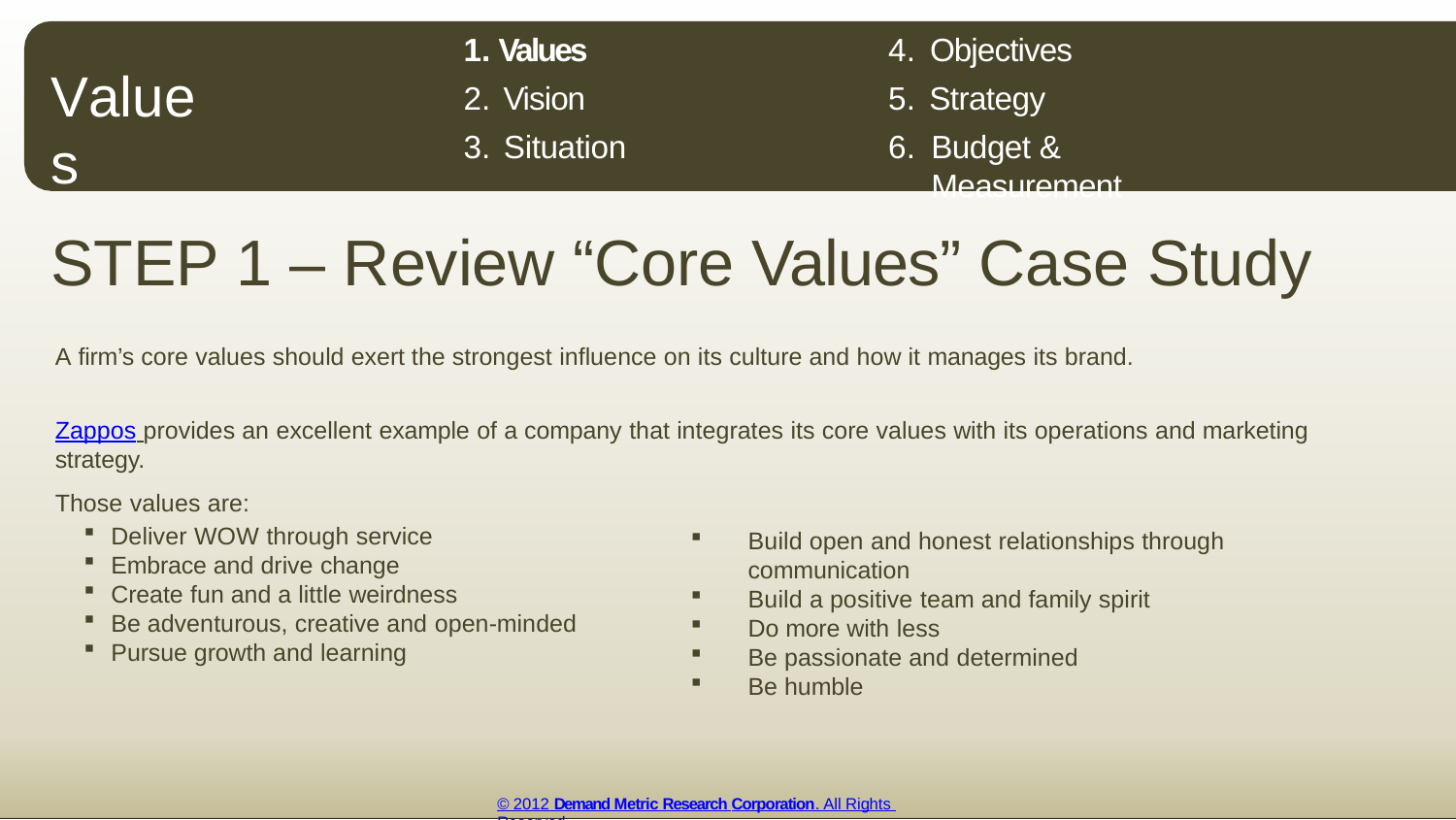

Objectives
Strategy
Budget & Measurement
Values
Vision
Situation

Values
STEP 1 – Review “Core Values” Case Study
A firm’s core values should exert the strongest influence on its culture and how it manages its brand.

Zappos provides an excellent example of a company that integrates its core values with its operations and marketing strategy.
Those values are:
Deliver WOW through service
Embrace and drive change
Create fun and a little weirdness
Be adventurous, creative and open-minded
Pursue growth and learning
Build open and honest relationships through communication
Build a positive team and family spirit
Do more with less
Be passionate and determined
Be humble
© 2012 Demand Metric Research Corporation. All Rights Reserved.